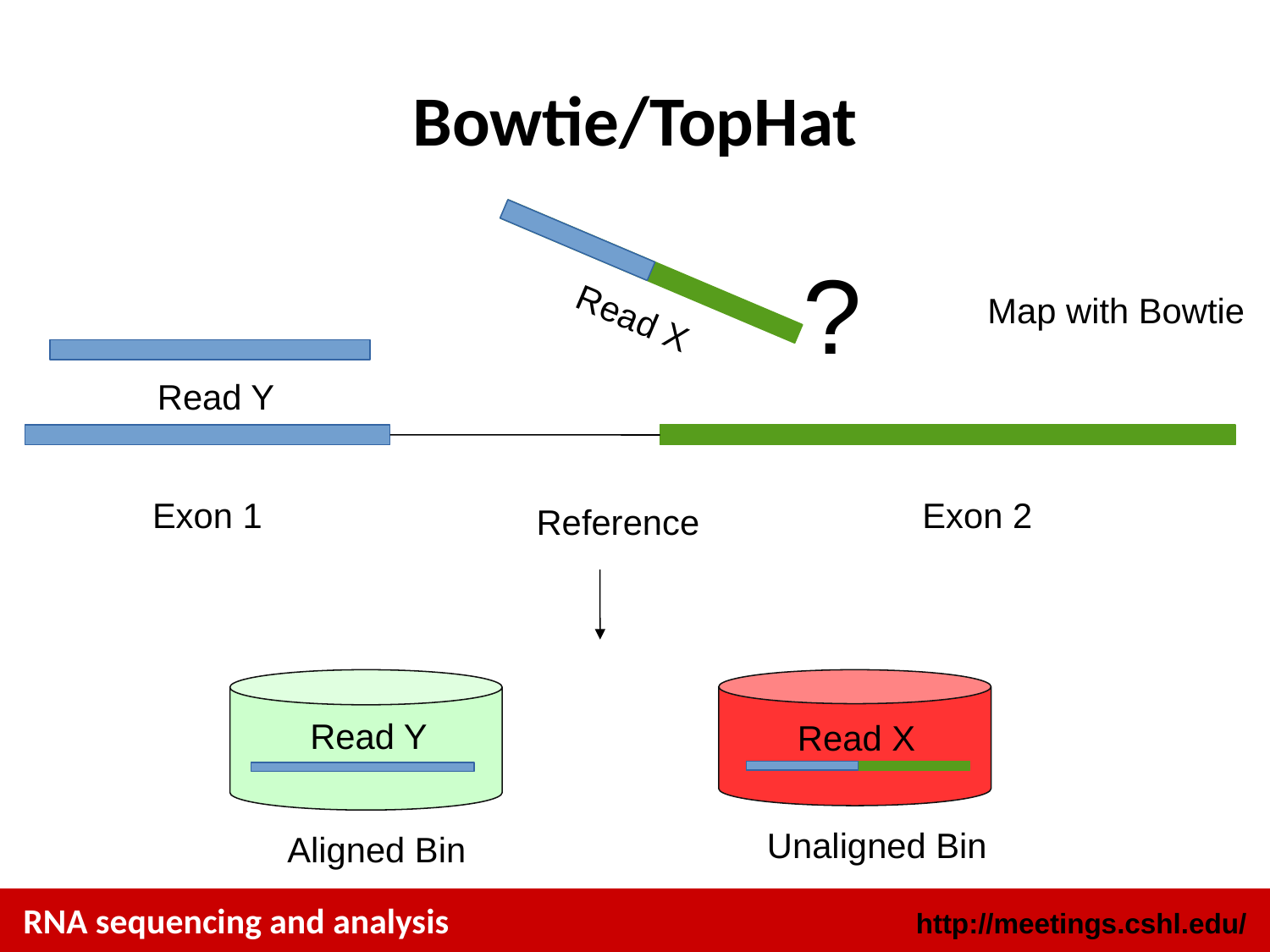

# Bowtie/TopHat

?

Map with Bowtie
Read X

Read Y

Exon 1
Exon 2
Reference

Read Y
Read X

Unaligned Bin
Aligned Bin